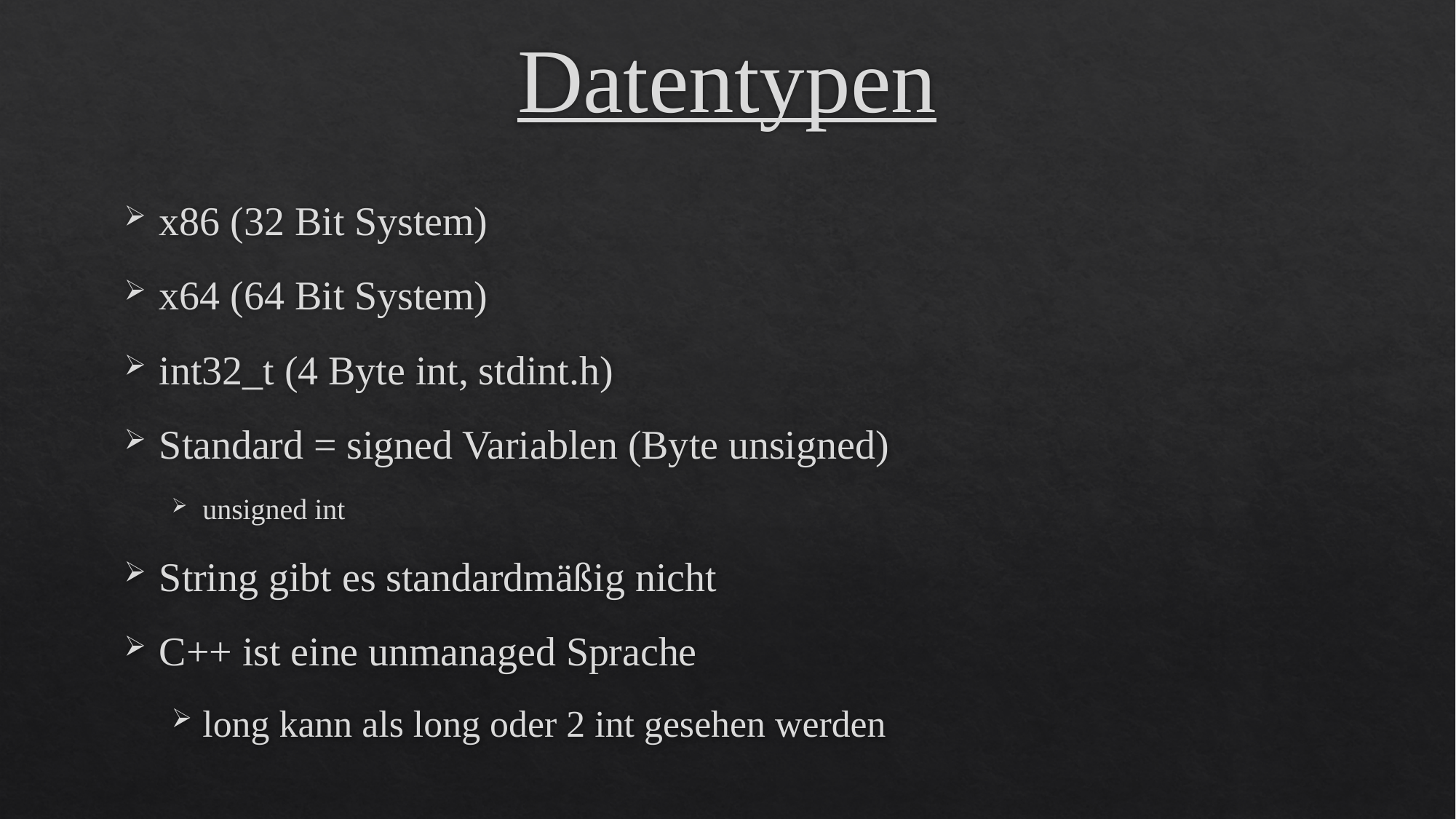

# Datentypen
x86 (32 Bit System)
x64 (64 Bit System)
int32_t (4 Byte int, stdint.h)
Standard = signed Variablen (Byte unsigned)
unsigned int
String gibt es standardmäßig nicht
C++ ist eine unmanaged Sprache
long kann als long oder 2 int gesehen werden